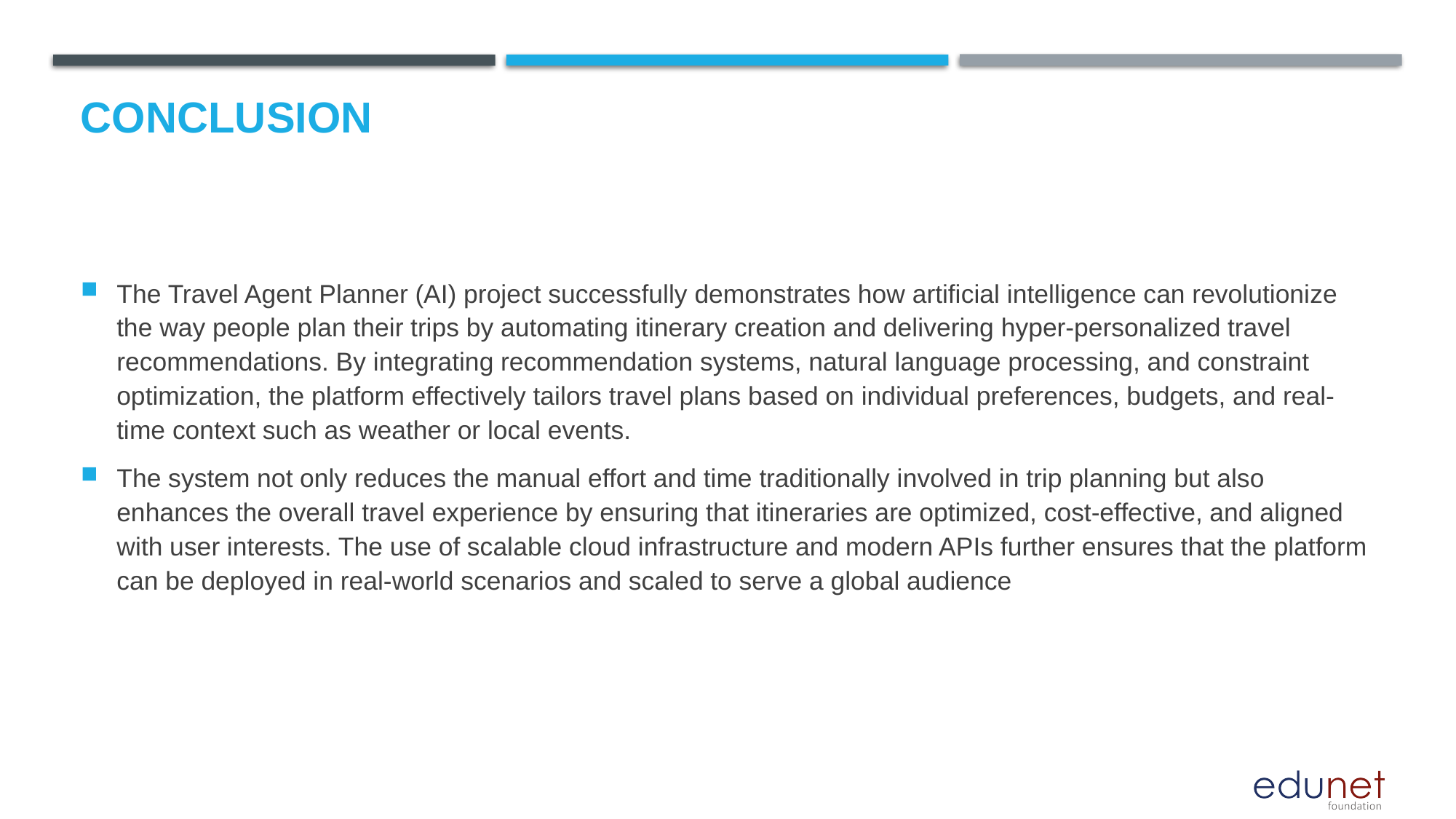

# Conclusion
The Travel Agent Planner (AI) project successfully demonstrates how artificial intelligence can revolutionize the way people plan their trips by automating itinerary creation and delivering hyper-personalized travel recommendations. By integrating recommendation systems, natural language processing, and constraint optimization, the platform effectively tailors travel plans based on individual preferences, budgets, and real-time context such as weather or local events.
The system not only reduces the manual effort and time traditionally involved in trip planning but also enhances the overall travel experience by ensuring that itineraries are optimized, cost-effective, and aligned with user interests. The use of scalable cloud infrastructure and modern APIs further ensures that the platform can be deployed in real-world scenarios and scaled to serve a global audience